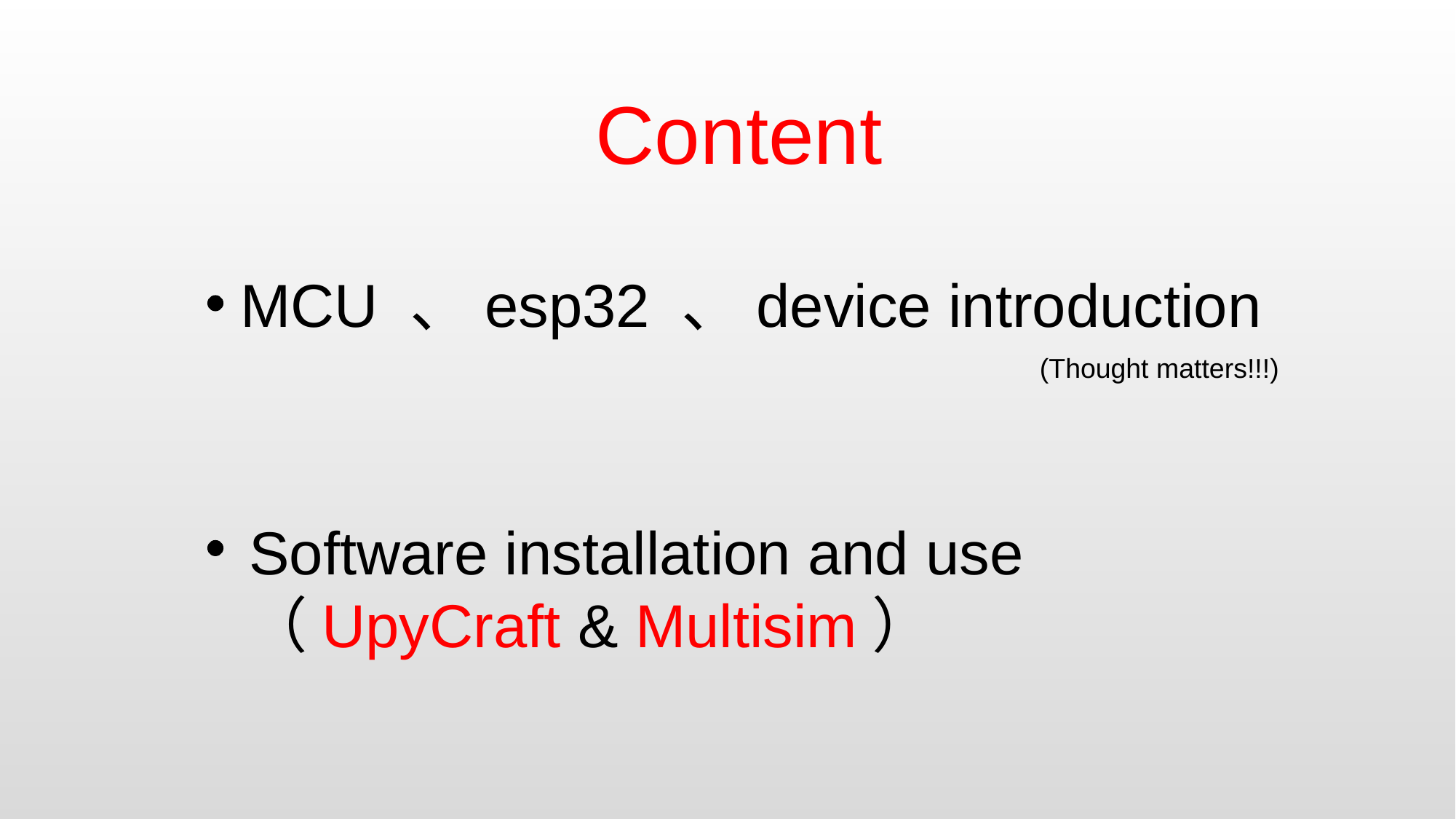

Content
   MCU 、esp32 、device introduction

(Thought matters!!!)
  Software installation and use
 （UpyCraft & Multisim）